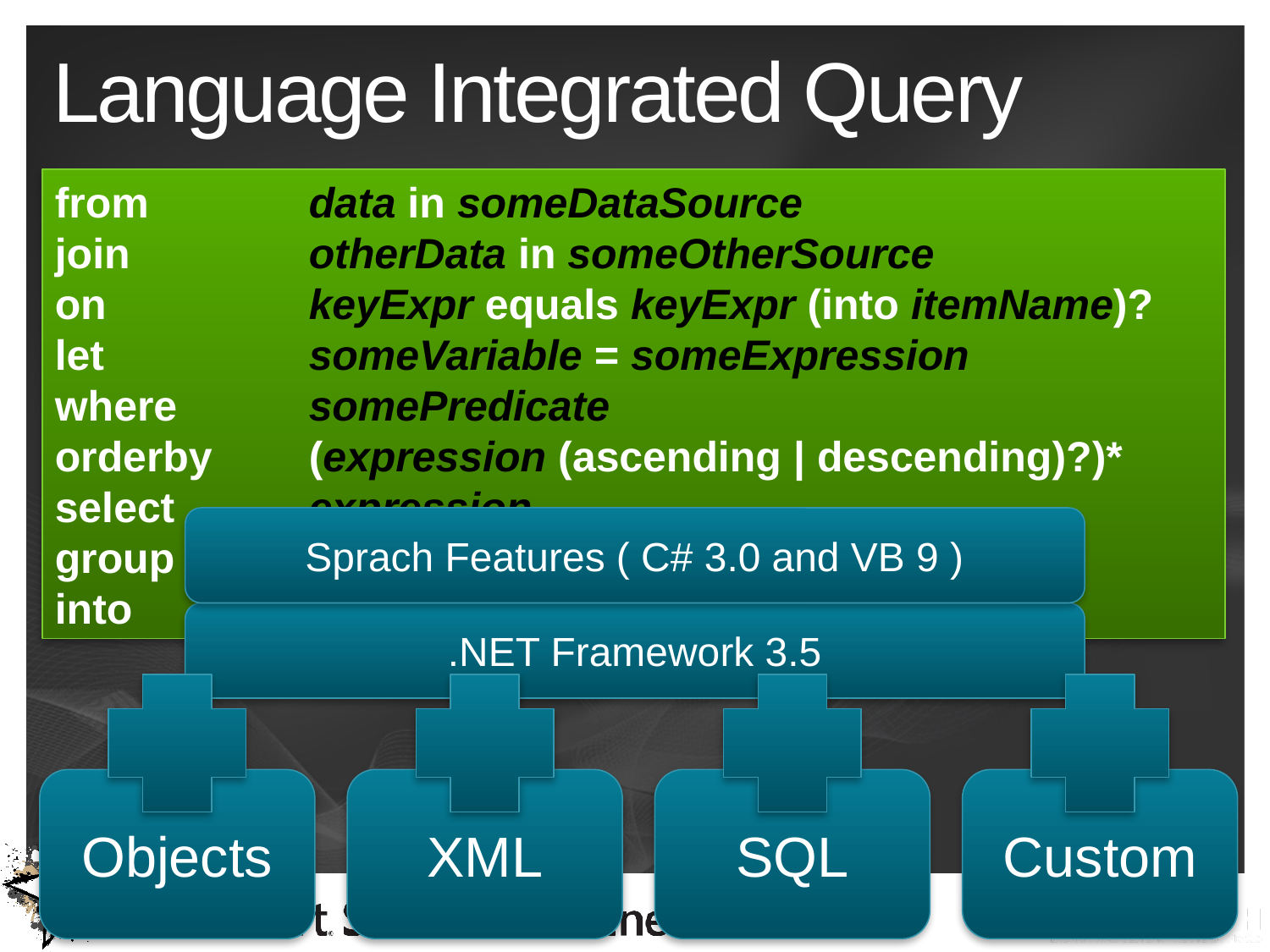

# Language Integrated Query
from 		data in someDataSource
join 		otherData in someOtherSource
on 		keyExpr equals keyExpr (into itemName)?
let 		someVariable = someExpression
where		somePredicate
orderby 	(expression (ascending | descending)?)*
select 	expression
group 	expression by keyExpression
into 		itemName

Sprach Features ( C# 3.0 and VB 9 )
.NET Framework 3.5

Objects

XML

SQL

Custom